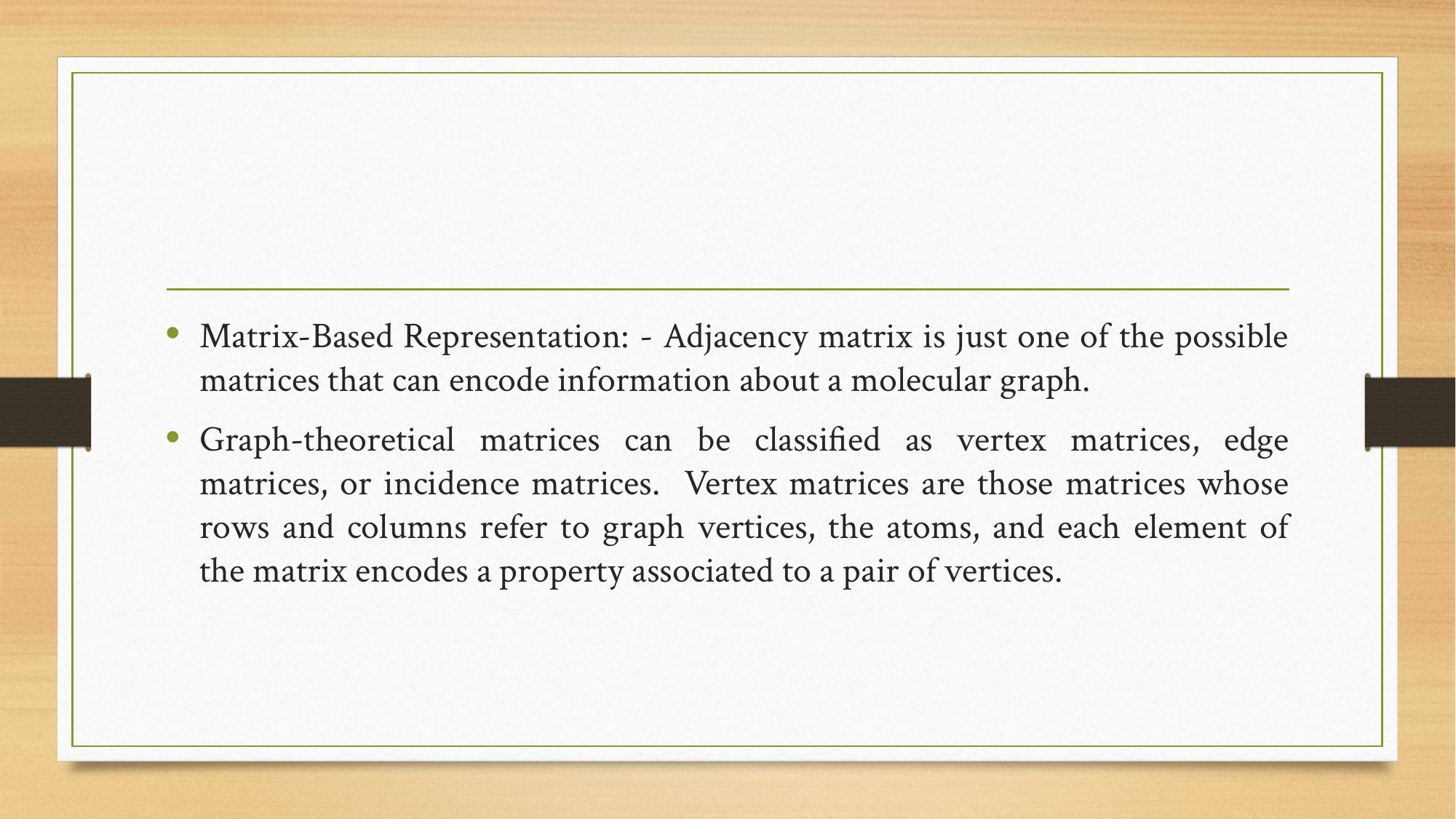

#
Matrix-Based Representation: - Adjacency matrix is just one of the possible matrices that can encode information about a molecular graph.
Graph-theoretical matrices can be classified as vertex matrices, edge matrices, or incidence matrices.  Vertex matrices are those matrices whose rows and columns refer to graph vertices, the atoms, and each element of the matrix encodes a property associated to a pair of vertices.